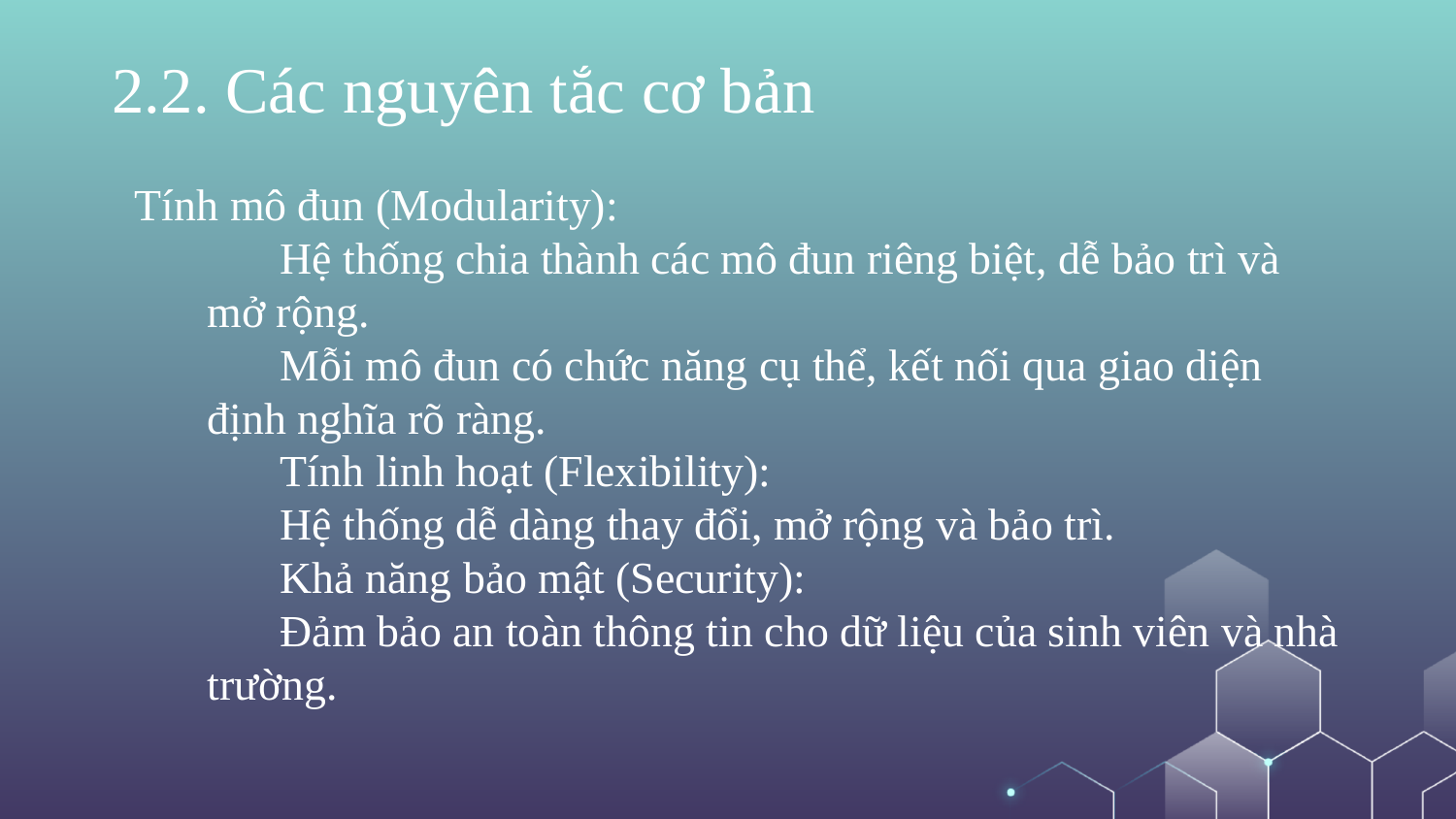

2.2. Các nguyên tắc cơ bản
Tính mô đun (Modularity):
Hệ thống chia thành các mô đun riêng biệt, dễ bảo trì và mở rộng.
Mỗi mô đun có chức năng cụ thể, kết nối qua giao diện định nghĩa rõ ràng.
Tính linh hoạt (Flexibility):
Hệ thống dễ dàng thay đổi, mở rộng và bảo trì.
Khả năng bảo mật (Security):
Đảm bảo an toàn thông tin cho dữ liệu của sinh viên và nhà trường.